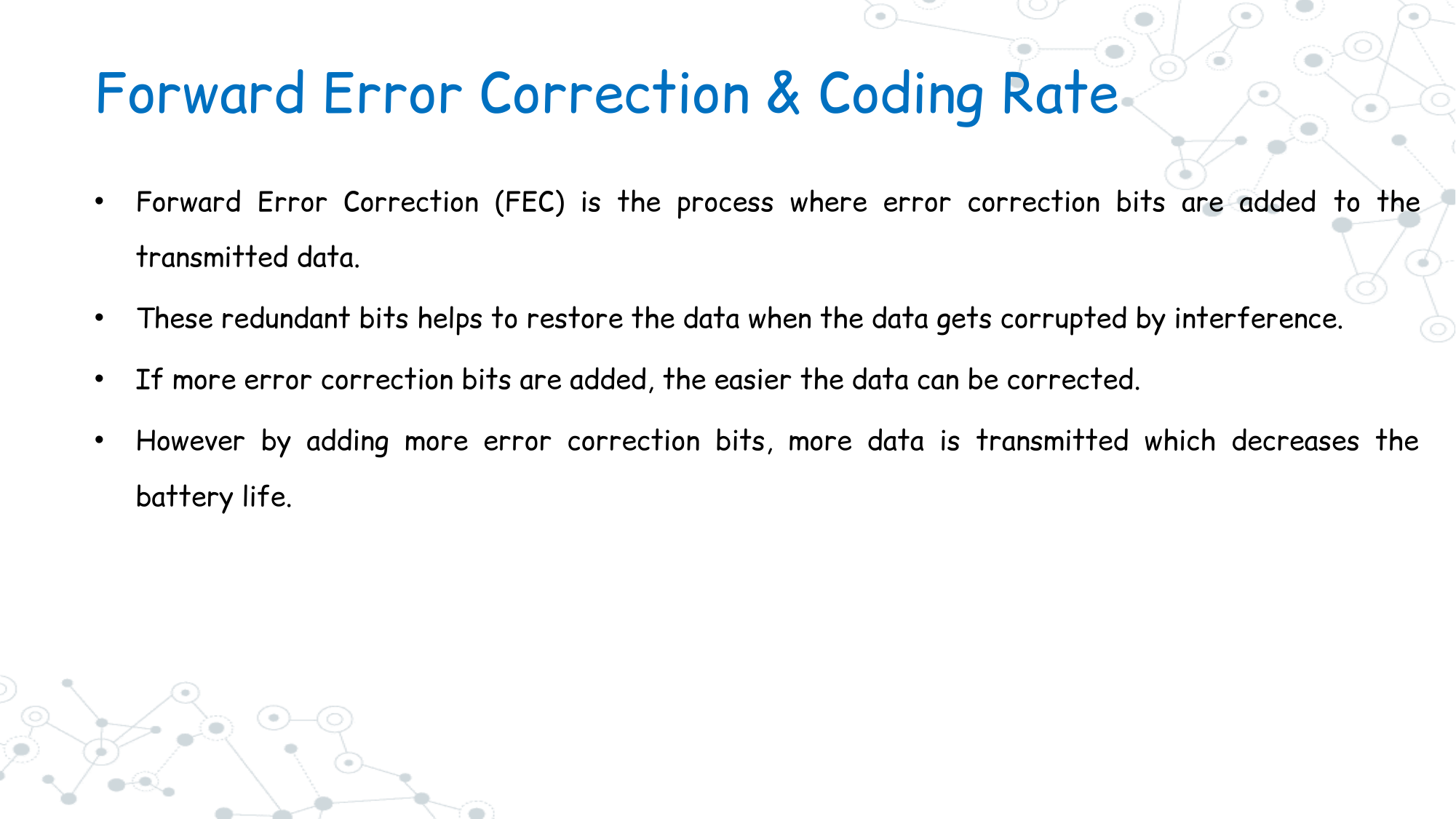

# Forward Error Correction & Coding Rate
Forward Error Correction (FEC) is the process where error correction bits are added to the transmitted data.
These redundant bits helps to restore the data when the data gets corrupted by interference.
If more error correction bits are added, the easier the data can be corrected.
However by adding more error correction bits, more data is transmitted which decreases the battery life.